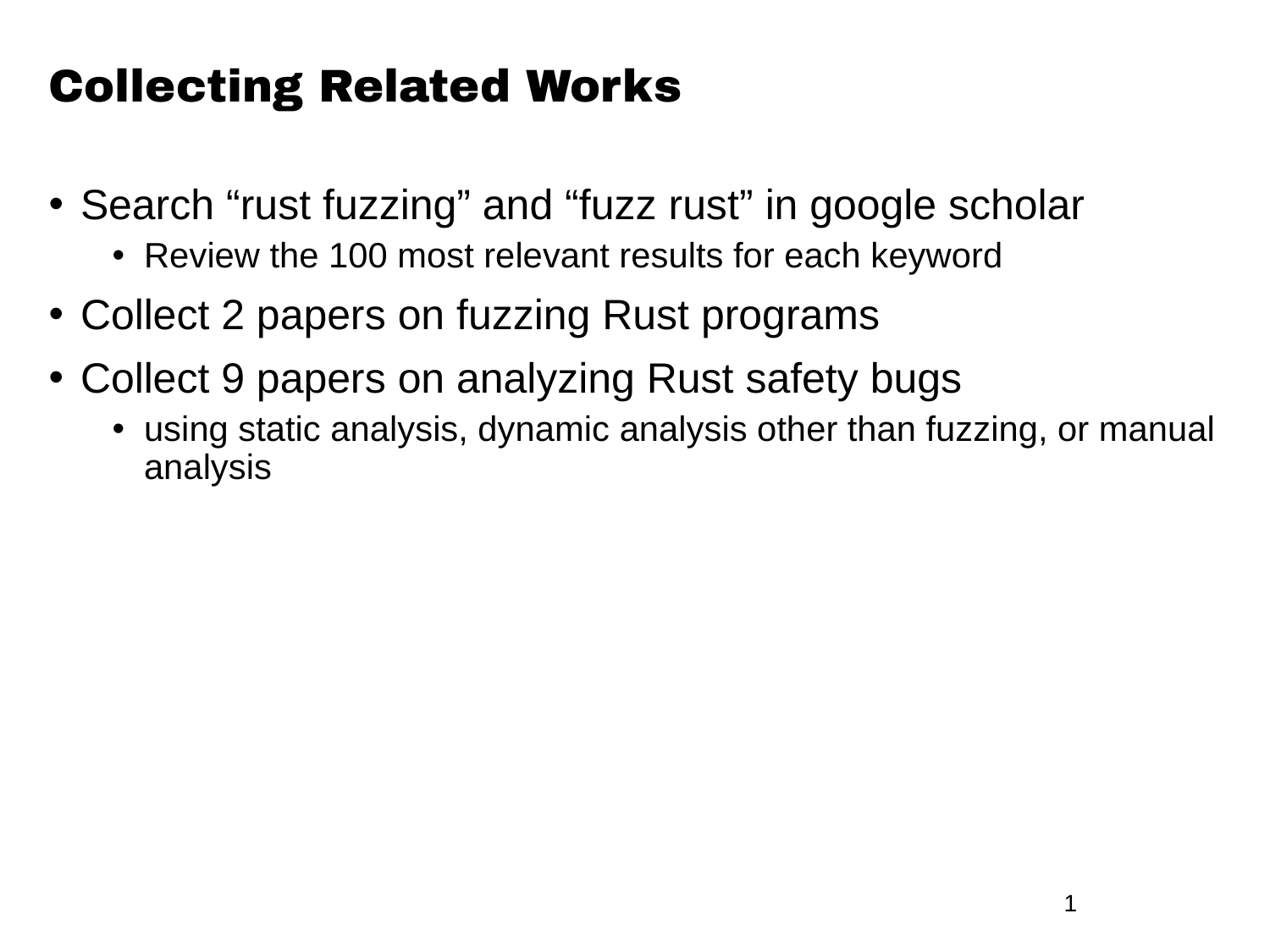

# Collecting Related Works
Search “rust fuzzing” and “fuzz rust” in google scholar
Review the 100 most relevant results for each keyword
Collect 2 papers on fuzzing Rust programs
Collect 9 papers on analyzing Rust safety bugs
using static analysis, dynamic analysis other than fuzzing, or manual analysis